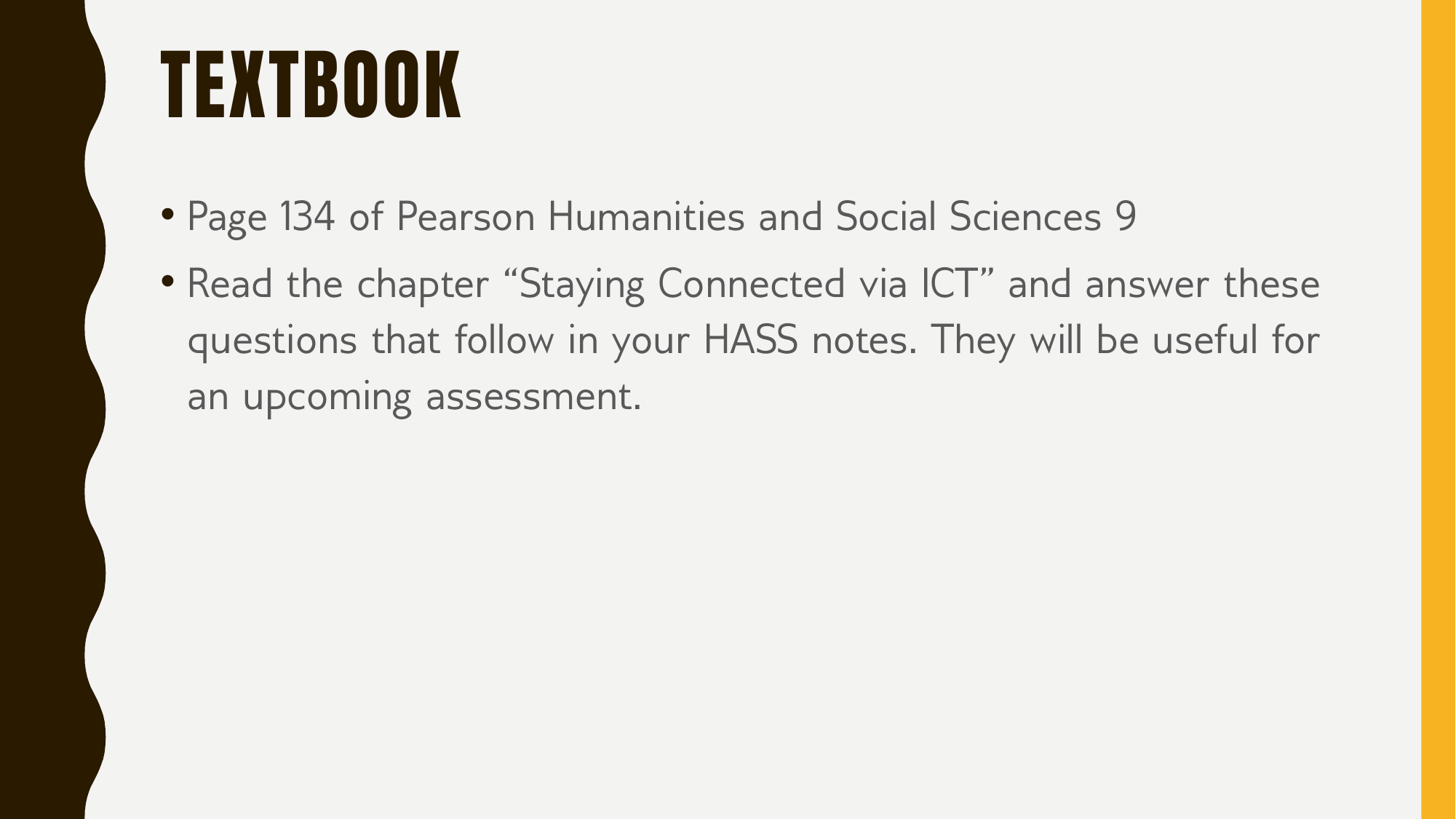

# textbook
Page 134 of Pearson Humanities and Social Sciences 9
Read the chapter “Staying Connected via ICT” and answer these questions that follow in your HASS notes. They will be useful for an upcoming assessment.